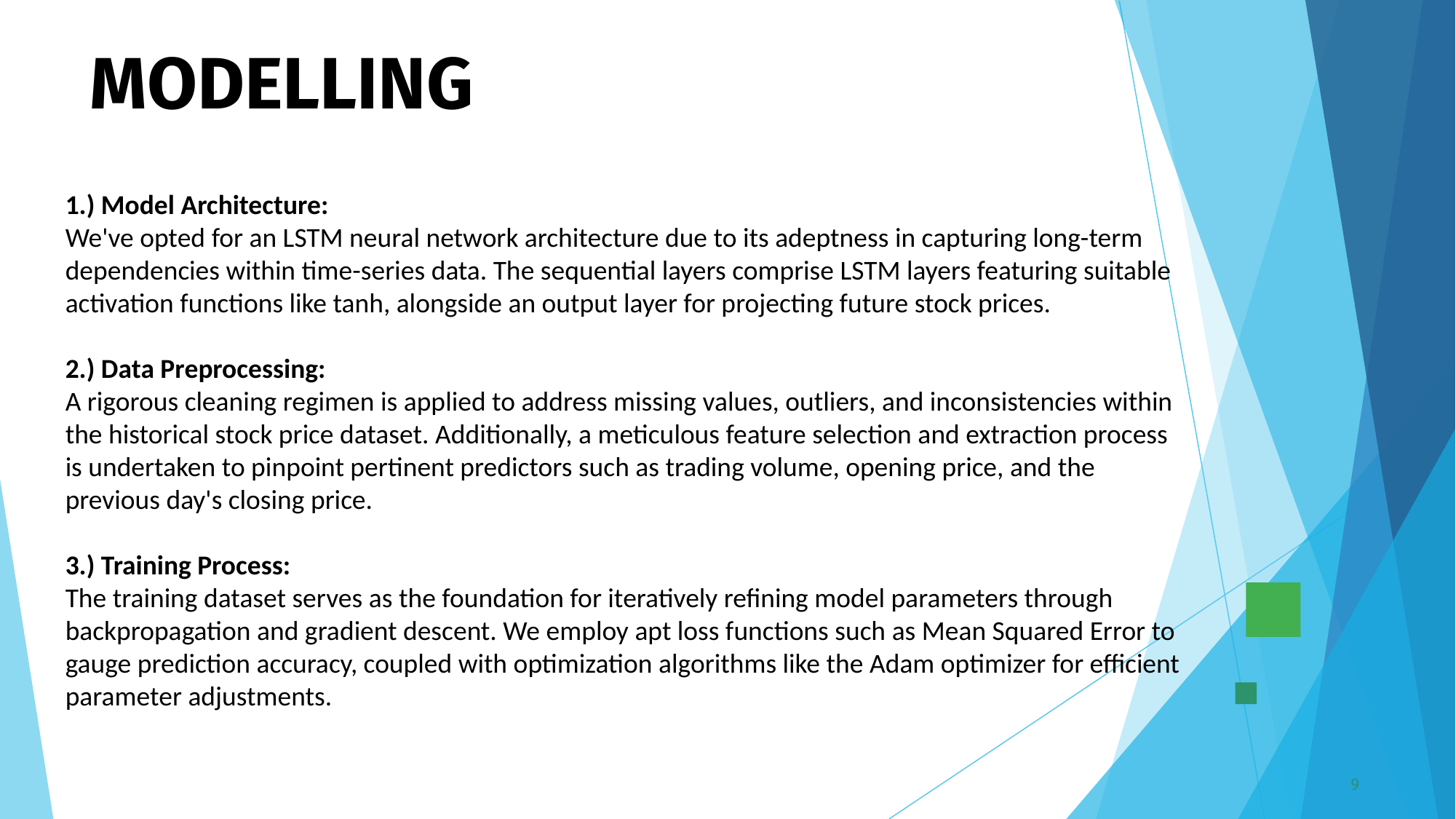

MODELLING
1.) Model Architecture:
We've opted for an LSTM neural network architecture due to its adeptness in capturing long-term dependencies within time-series data. The sequential layers comprise LSTM layers featuring suitable activation functions like tanh, alongside an output layer for projecting future stock prices.

2.) Data Preprocessing:
A rigorous cleaning regimen is applied to address missing values, outliers, and inconsistencies within the historical stock price dataset. Additionally, a meticulous feature selection and extraction process is undertaken to pinpoint pertinent predictors such as trading volume, opening price, and the previous day's closing price.

3.) Training Process:
The training dataset serves as the foundation for iteratively refining model parameters through backpropagation and gradient descent. We employ apt loss functions such as Mean Squared Error to gauge prediction accuracy, coupled with optimization algorithms like the Adam optimizer for efficient parameter adjustments.

9